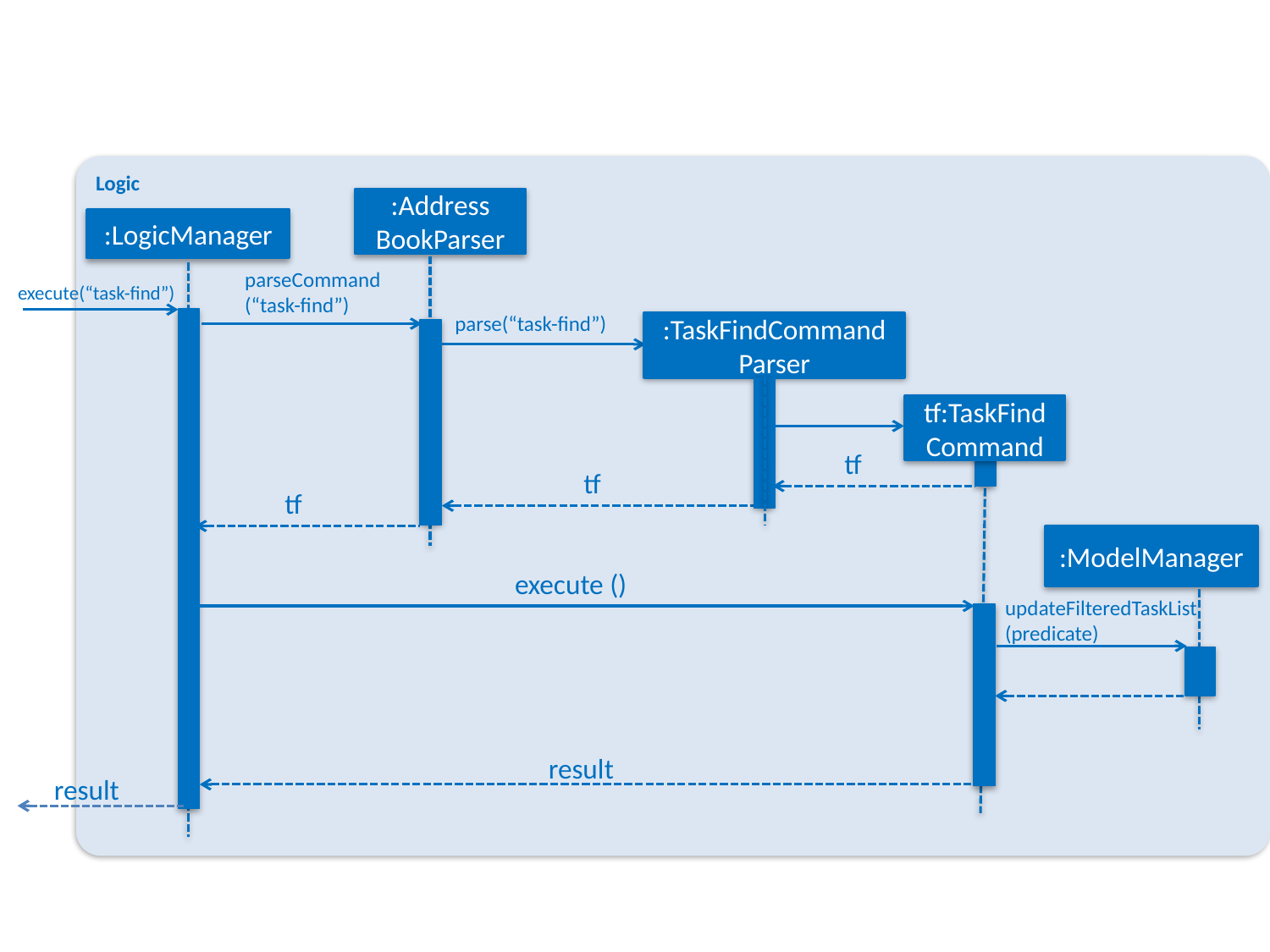

Logic
:Address
BookParser
:LogicManager
parseCommand(“task-find”)
execute(“task-find”)

parse(“task-find”)
:TaskFindCommandParser

tf:TaskFindCommand
tf

tf
tf
:ModelManager
execute ()
updateFilteredTaskList
(predicate)

result
result